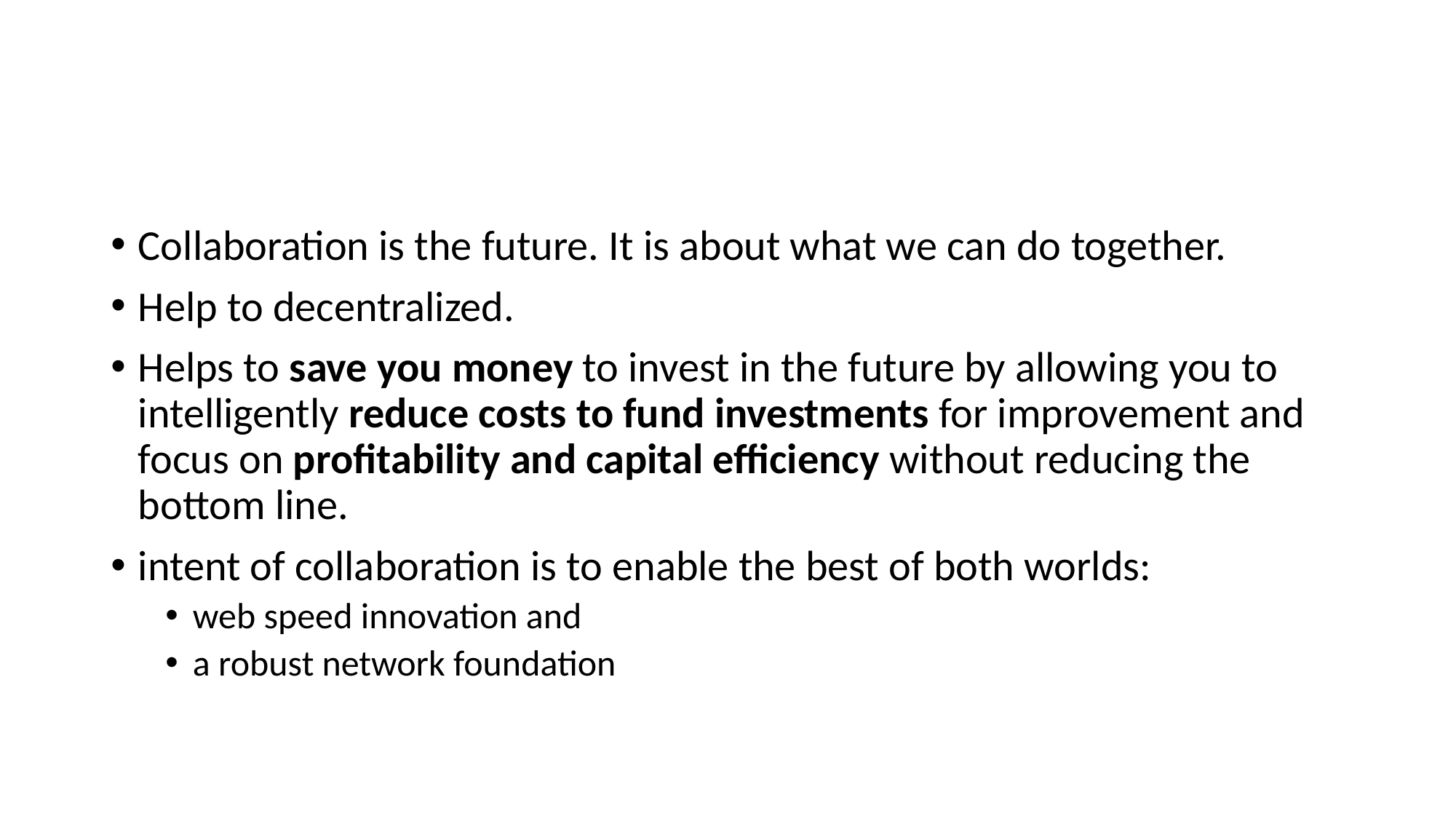

#
Collaboration is the future. It is about what we can do together.
Help to decentralized.
Helps to save you money to invest in the future by allowing you to intelligently reduce costs to fund investments for improvement and focus on profitability and capital efficiency without reducing the bottom line.
intent of collaboration is to enable the best of both worlds:
web speed innovation and
a robust network foundation